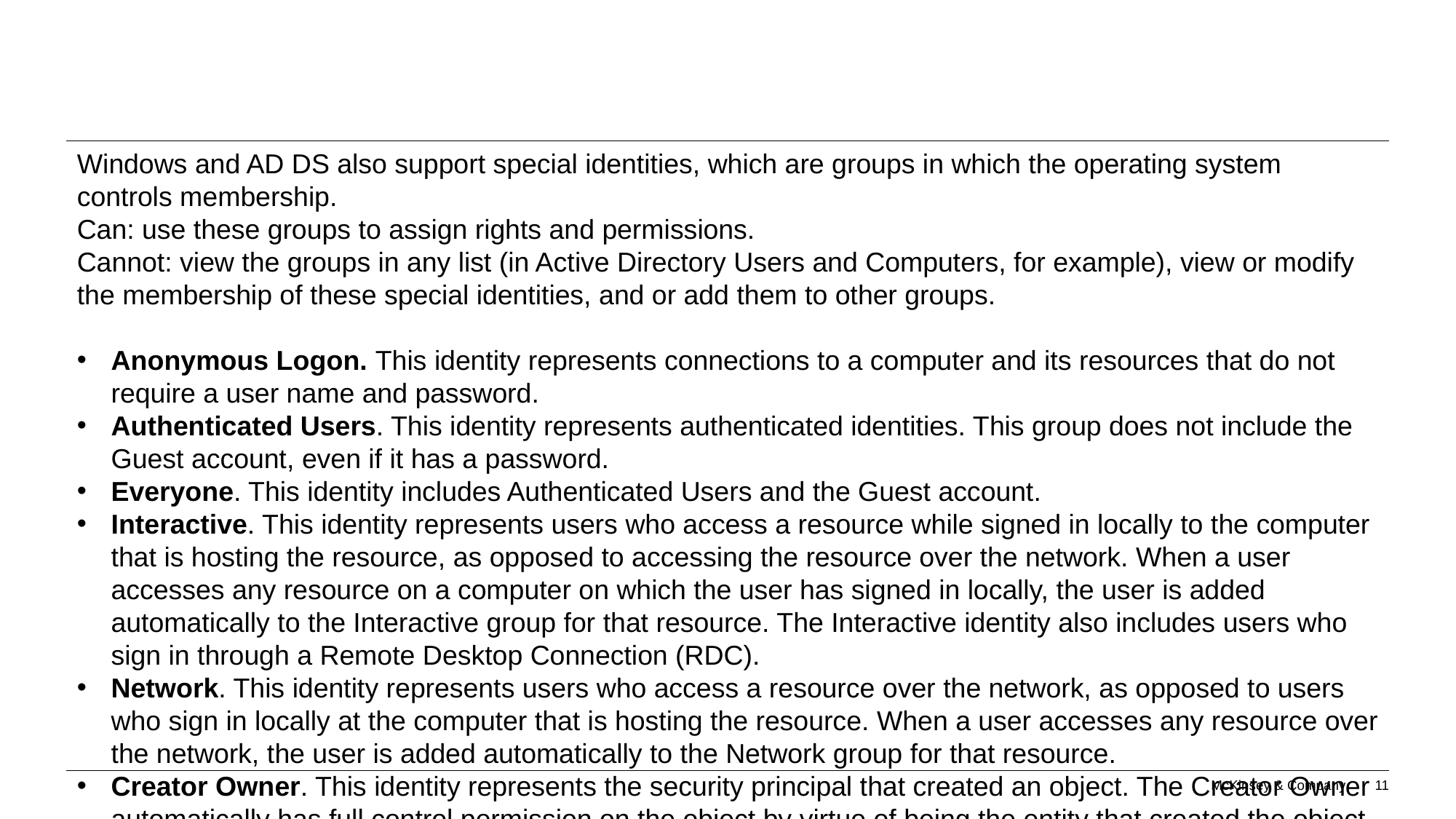

#

Windows and AD DS also support special identities, which are groups in which the operating system controls membership.
Can: use these groups to assign rights and permissions.
Cannot: view the groups in any list (in Active Directory Users and Computers, for example), view or modify the membership of these special identities, and or add them to other groups.

Anonymous Logon. This identity represents connections to a computer and its resources that do not require a user name and password.
Authenticated Users. This identity represents authenticated identities. This group does not include the Guest account, even if it has a password.
Everyone. This identity includes Authenticated Users and the Guest account.
Interactive. This identity represents users who access a resource while signed in locally to the computer that is hosting the resource, as opposed to accessing the resource over the network. When a user accesses any resource on a computer on which the user has signed in locally, the user is added automatically to the Interactive group for that resource. The Interactive identity also includes users who sign in through a Remote Desktop Connection (RDC).
Network. This identity represents users who access a resource over the network, as opposed to users who sign in locally at the computer that is hosting the resource. When a user accesses any resource over the network, the user is added automatically to the Network group for that resource.
Creator Owner. This identity represents the security principal that created an object. The Creator Owner automatically has full control permission on the object by virtue of being the entity that created the object.